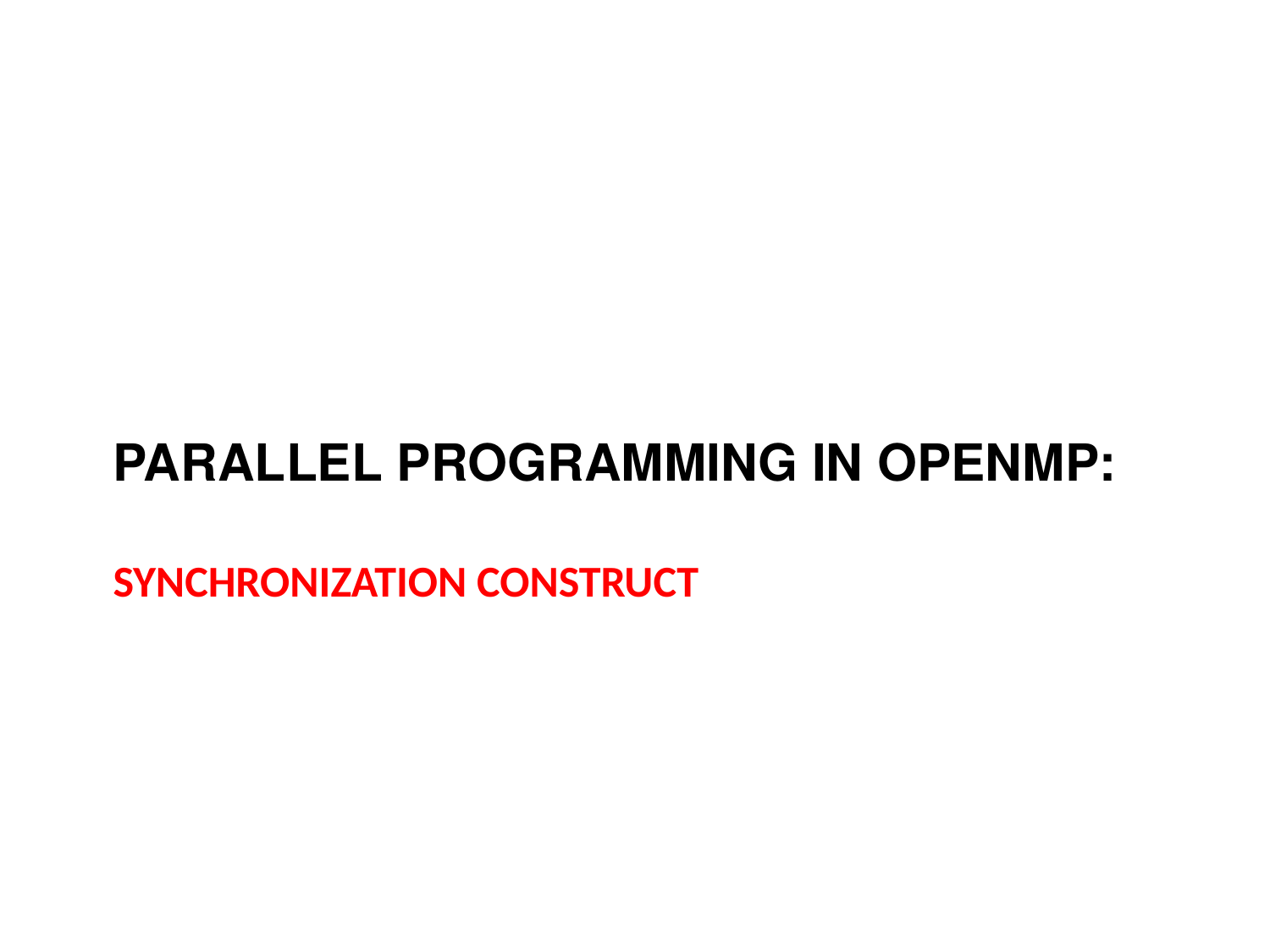

Parallel Programming in OpenMP:
Synchronization Construct
#